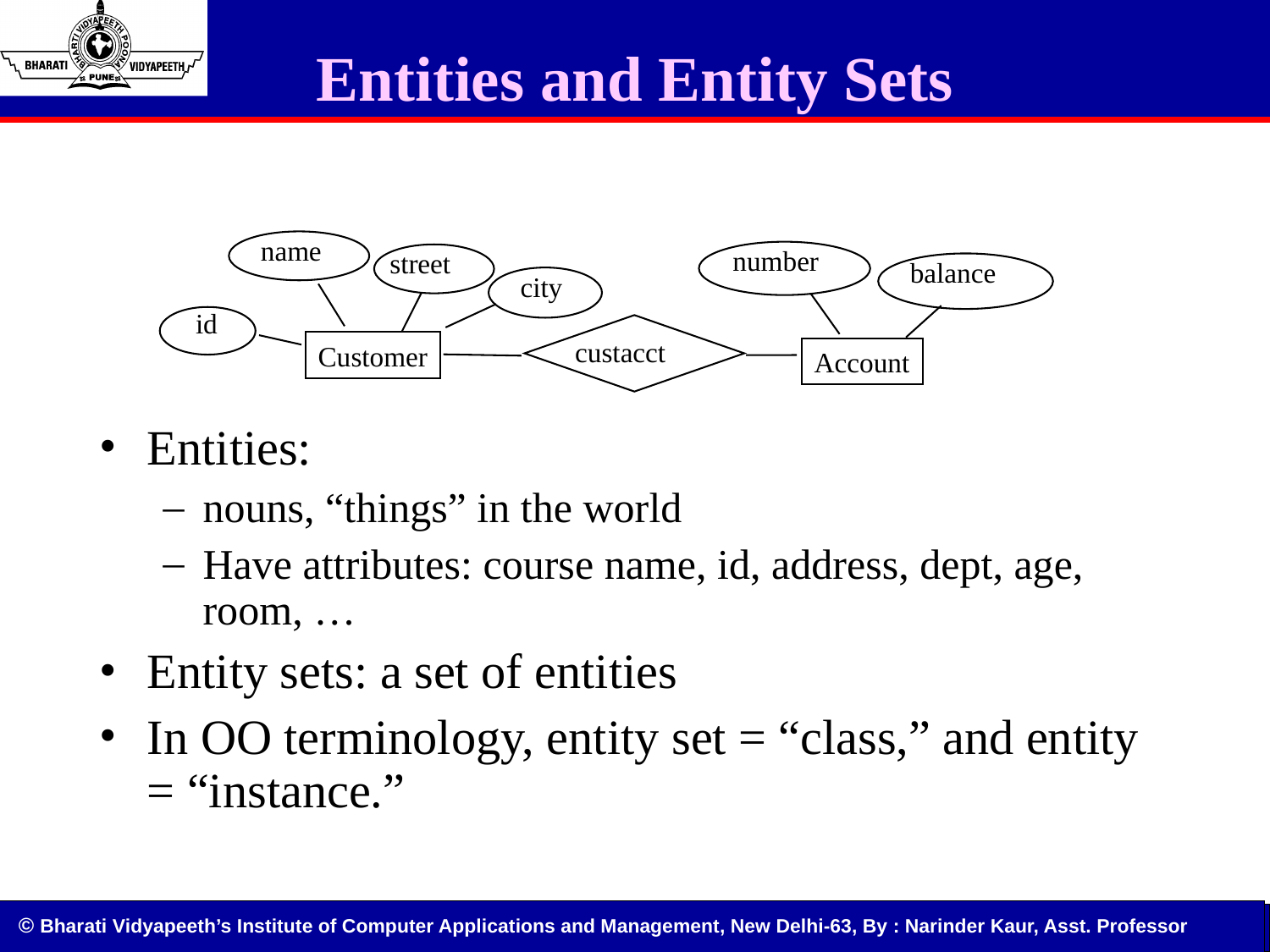

# Entities and Entity Sets
name

number

street

balance

city

id

custacct
Customer

Account

Entities:
nouns, “things” in the world
Have attributes: course name, id, address, dept, age, room, …
Entity sets: a set of entities
In OO terminology, entity set = “class,” and entity = “instance.”